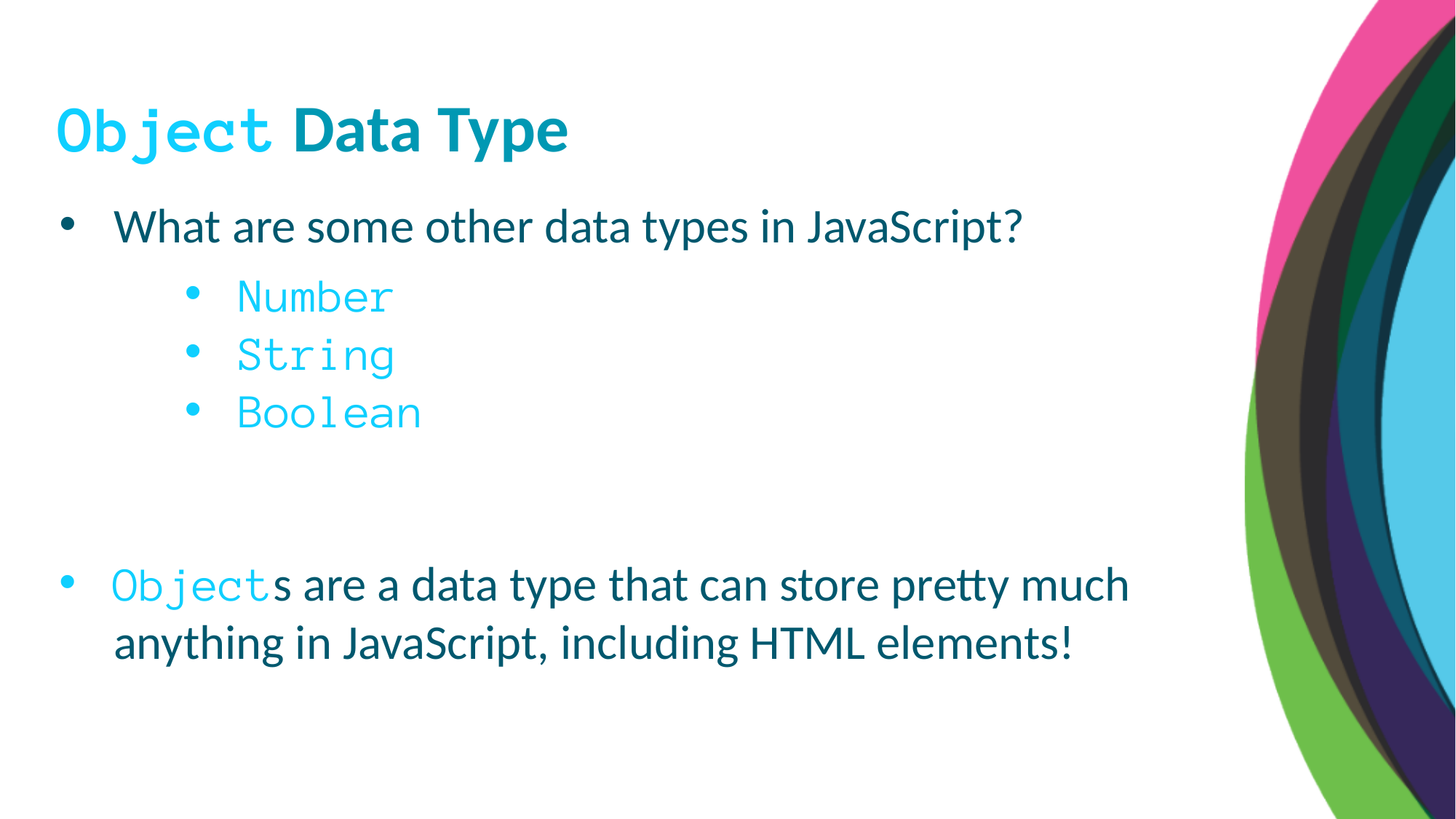

Object Data Type
What are some other data types in JavaScript?
Number
String
Boolean

Objects are a data type that can store pretty much anything in JavaScript, including HTML elements!